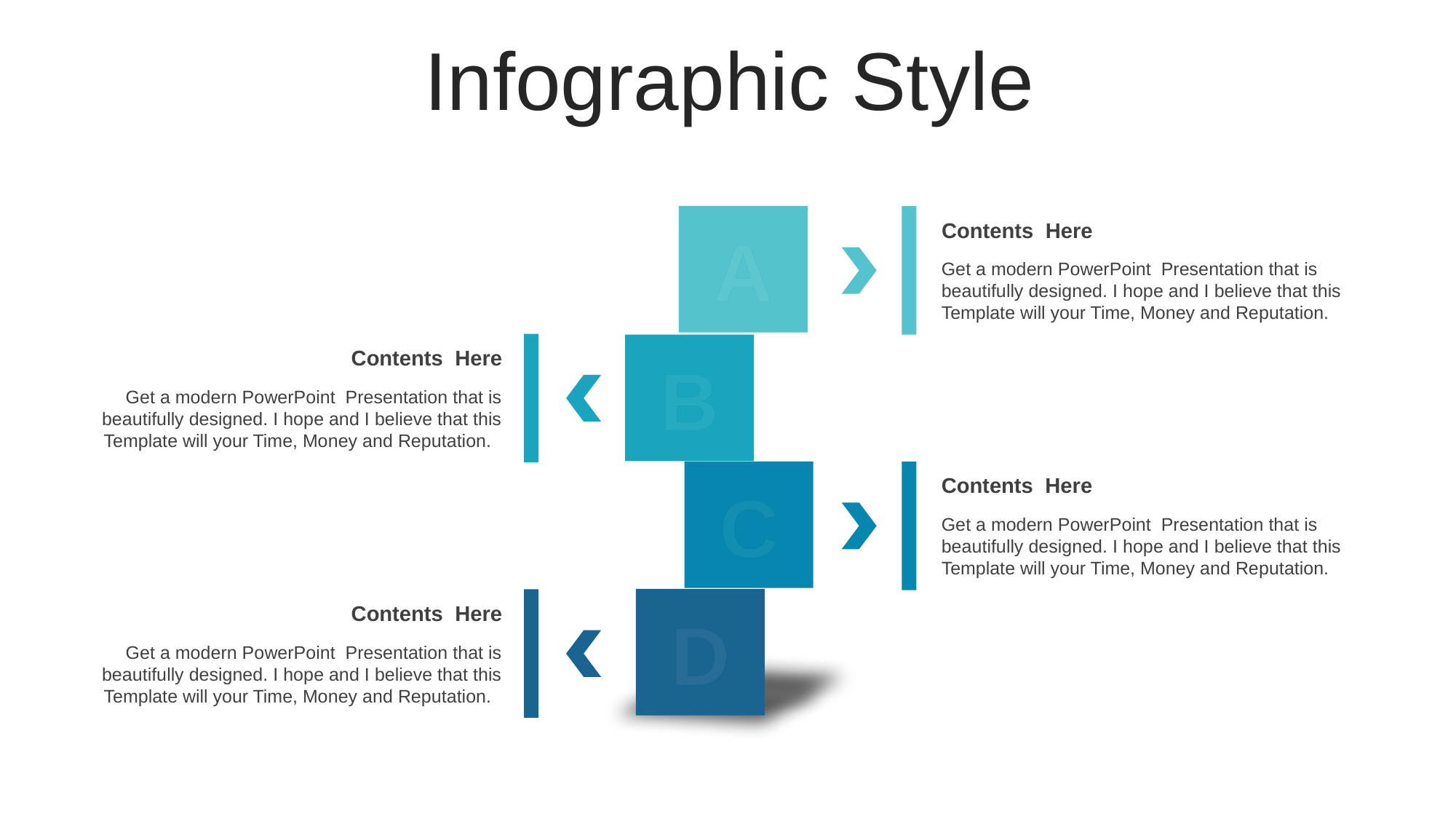

Infographic Style
A
B
C
D

Contents  Here
Get a modern PowerPoint  Presentation that is beautifully designed. I hope and I believe that this Template will your Time, Money and Reputation.

Contents  Here
Get a modern PowerPoint  Presentation that is beautifully designed. I hope and I believe that this Template will your Time, Money and Reputation.

Contents  Here
Get a modern PowerPoint  Presentation that is beautifully designed. I hope and I believe that this Template will your Time, Money and Reputation.

Contents  Here
Get a modern PowerPoint  Presentation that is beautifully designed. I hope and I believe that this Template will your Time, Money and Reputation.